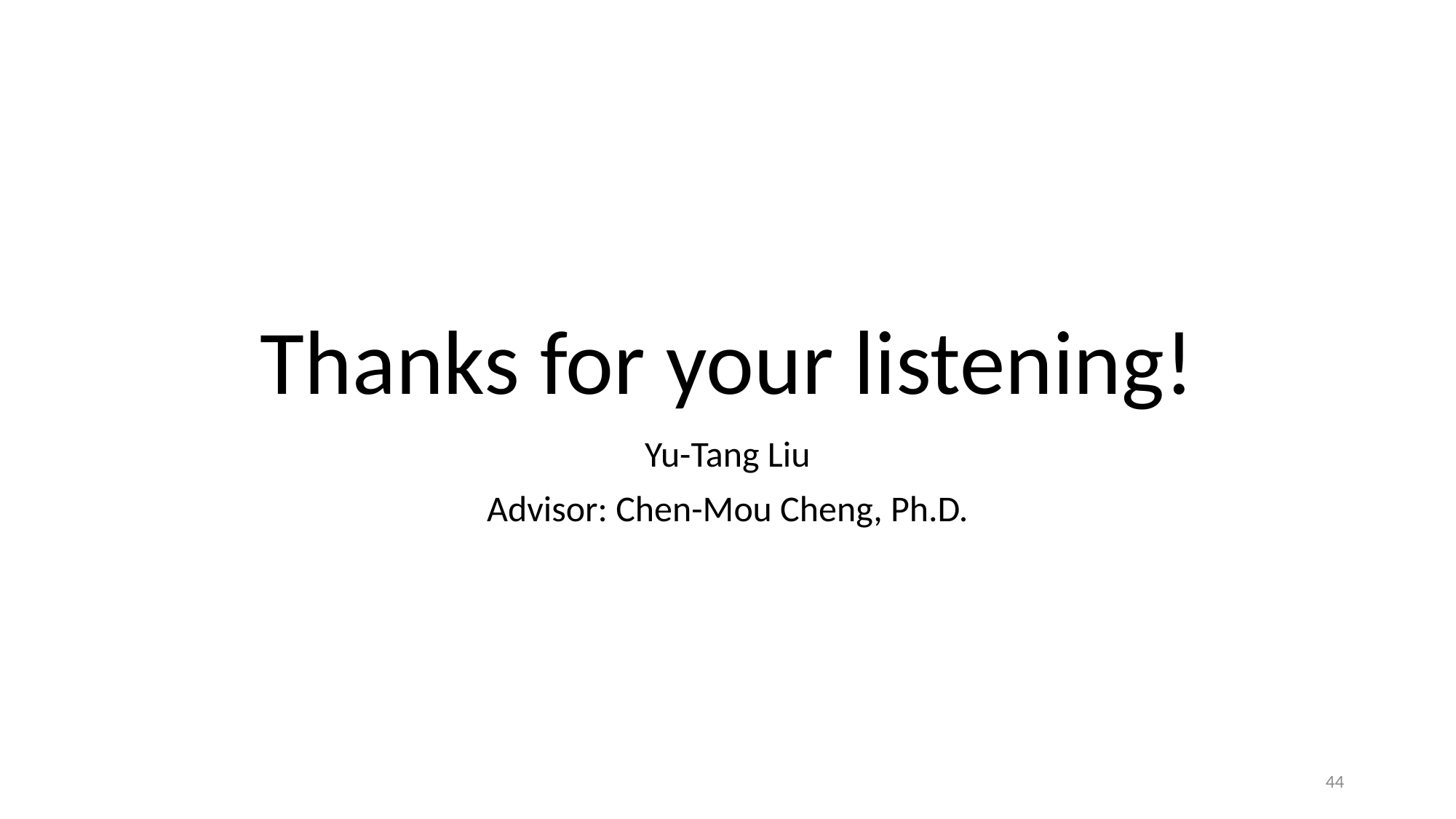

# Thanks for your listening!
Yu-Tang Liu
Advisor: Chen-Mou Cheng, Ph.D.
44